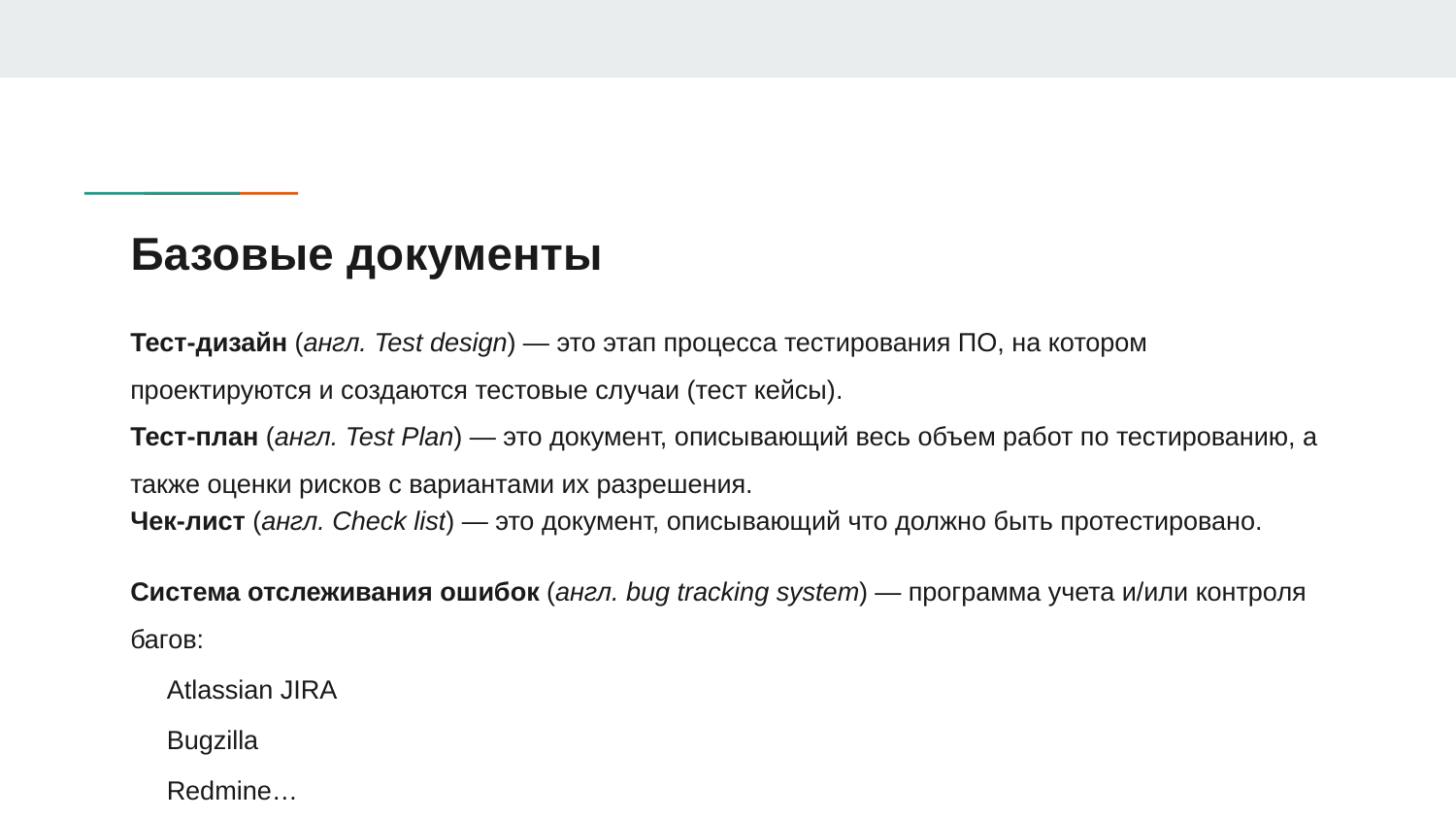

# Базовые документы
Тест-дизайн (англ. Test design) — это этап процесса тестирования ПО, на котором проектируются и создаются тестовые случаи (тест кейсы).
Тест-план (англ. Test Plan) — это документ, описывающий весь объем работ по тестированию, а также оценки рисков с вариантами их разрешения.
Чек-лист (англ. Check list) — это документ, описывающий что должно быть протестировано.
Система отслеживания ошибок (англ. bug tracking system) — программа учета и/или контроля багов:
Atlassian JIRA
Bugzilla
Redmine…